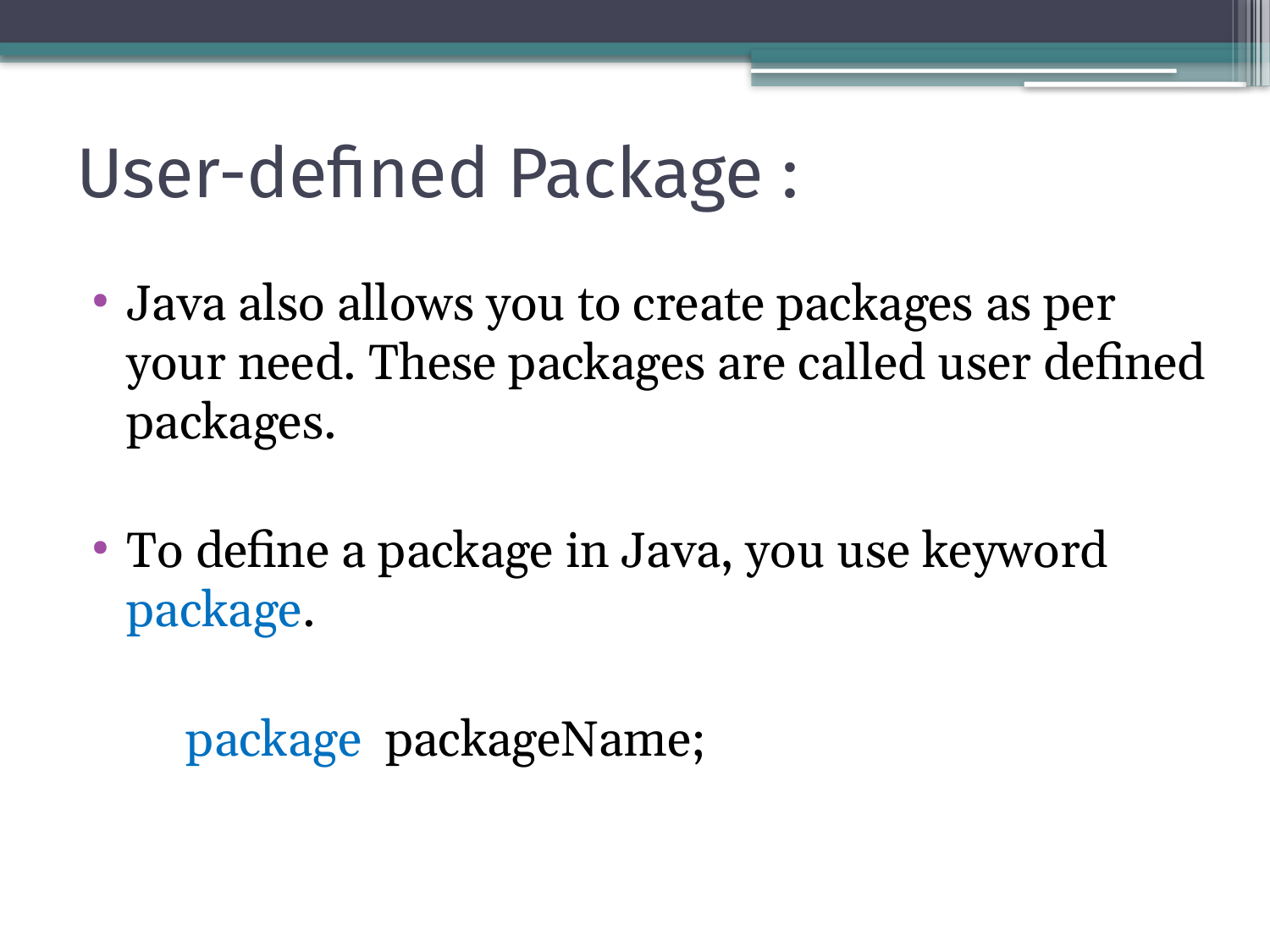

# User-defined Package :
Java also allows you to create packages as per your need. These packages are called user defined packages.

To define a package in Java, you use keyword package.

        package  packageName;